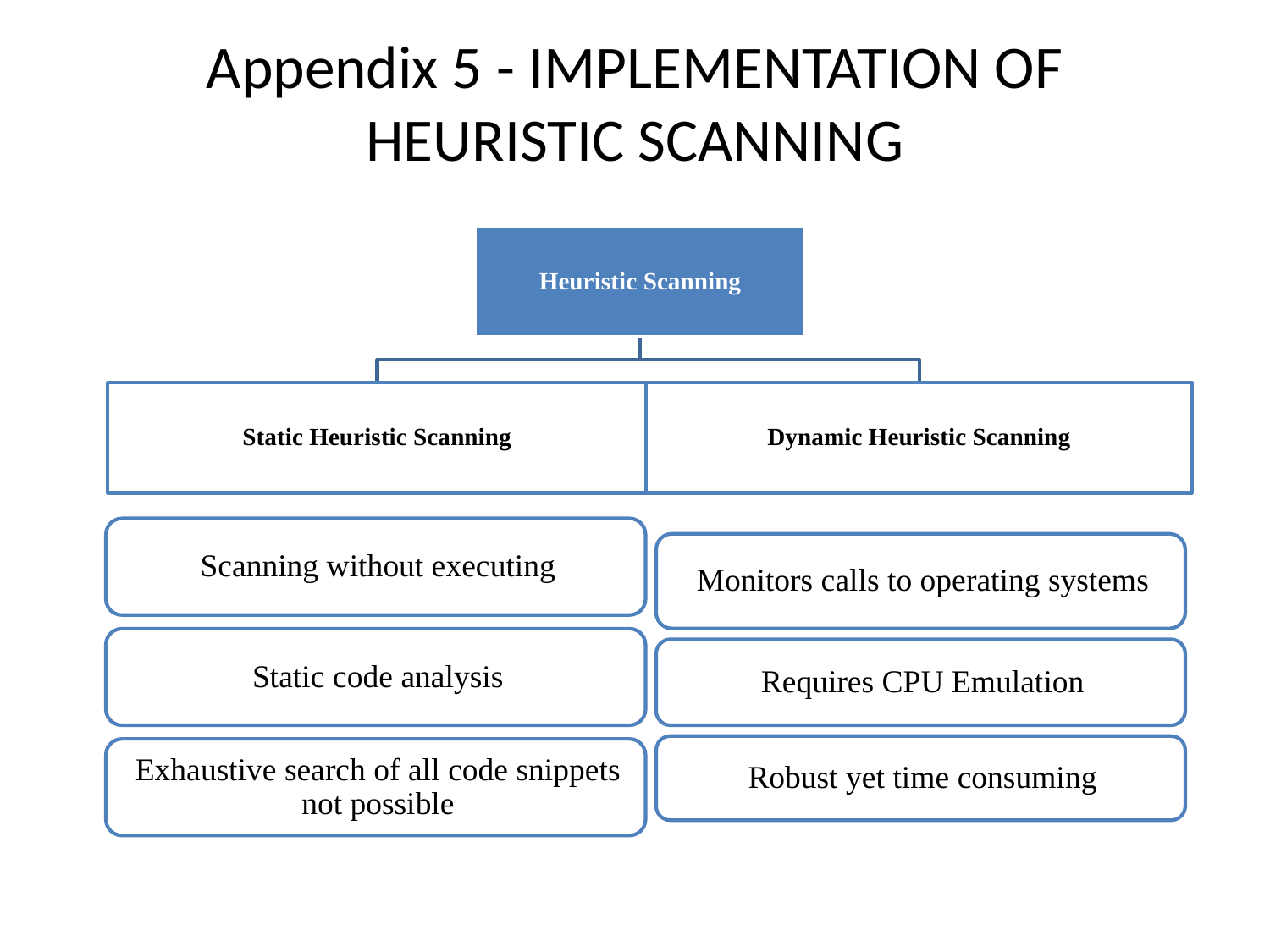

# Appendix 5 - IMPLEMENTATION OF HEURISTIC SCANNING
Heuristic Scanning
Static Heuristic Scanning
Dynamic Heuristic Scanning
Scanning without executing
Static code analysis
Exhaustive search of all code snippets not possible
Monitors calls to operating systems
Requires CPU Emulation
Robust yet time consuming